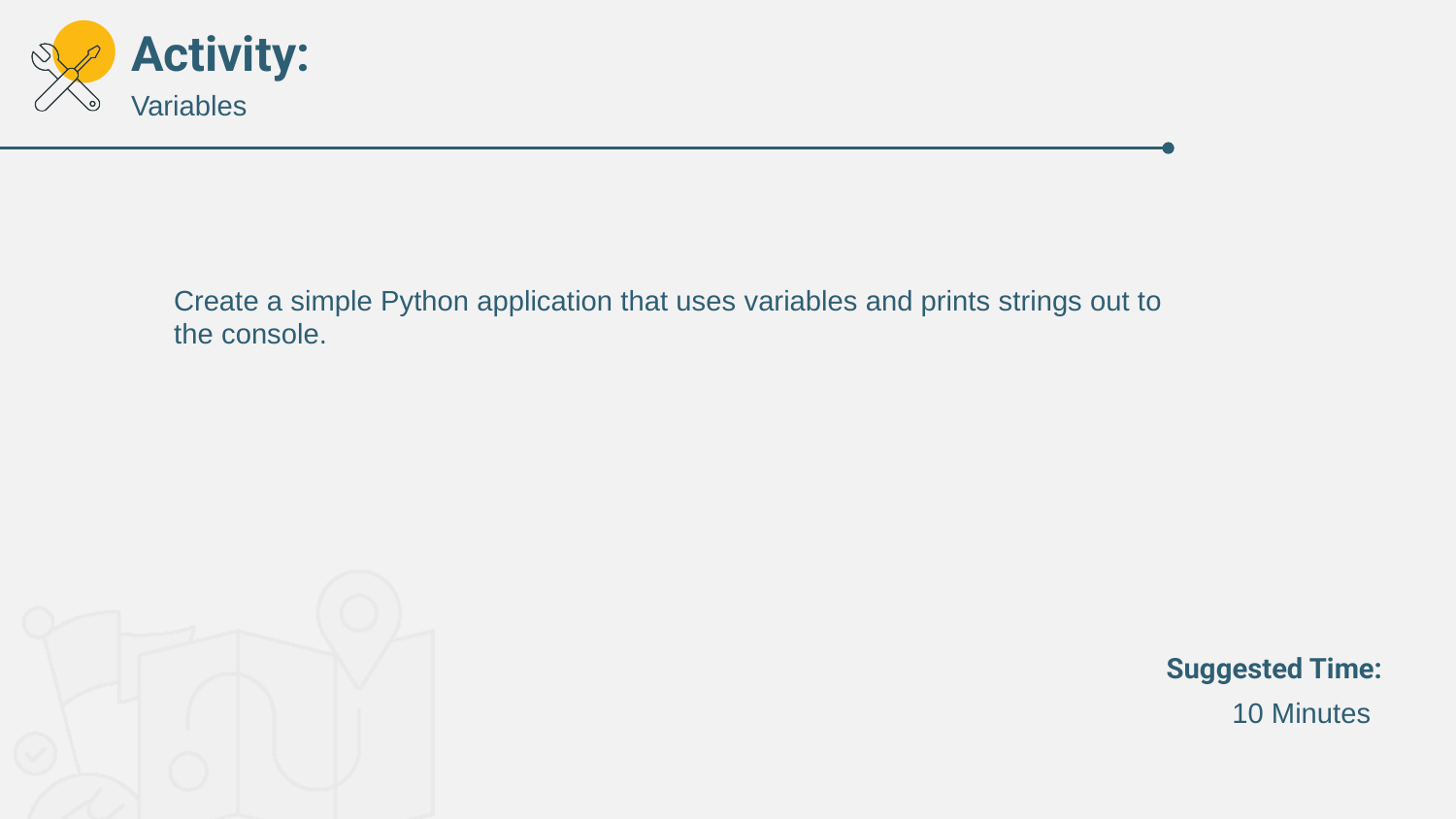

Variables
Create a simple Python application that uses variables and prints strings out to the console.
10 Minutes